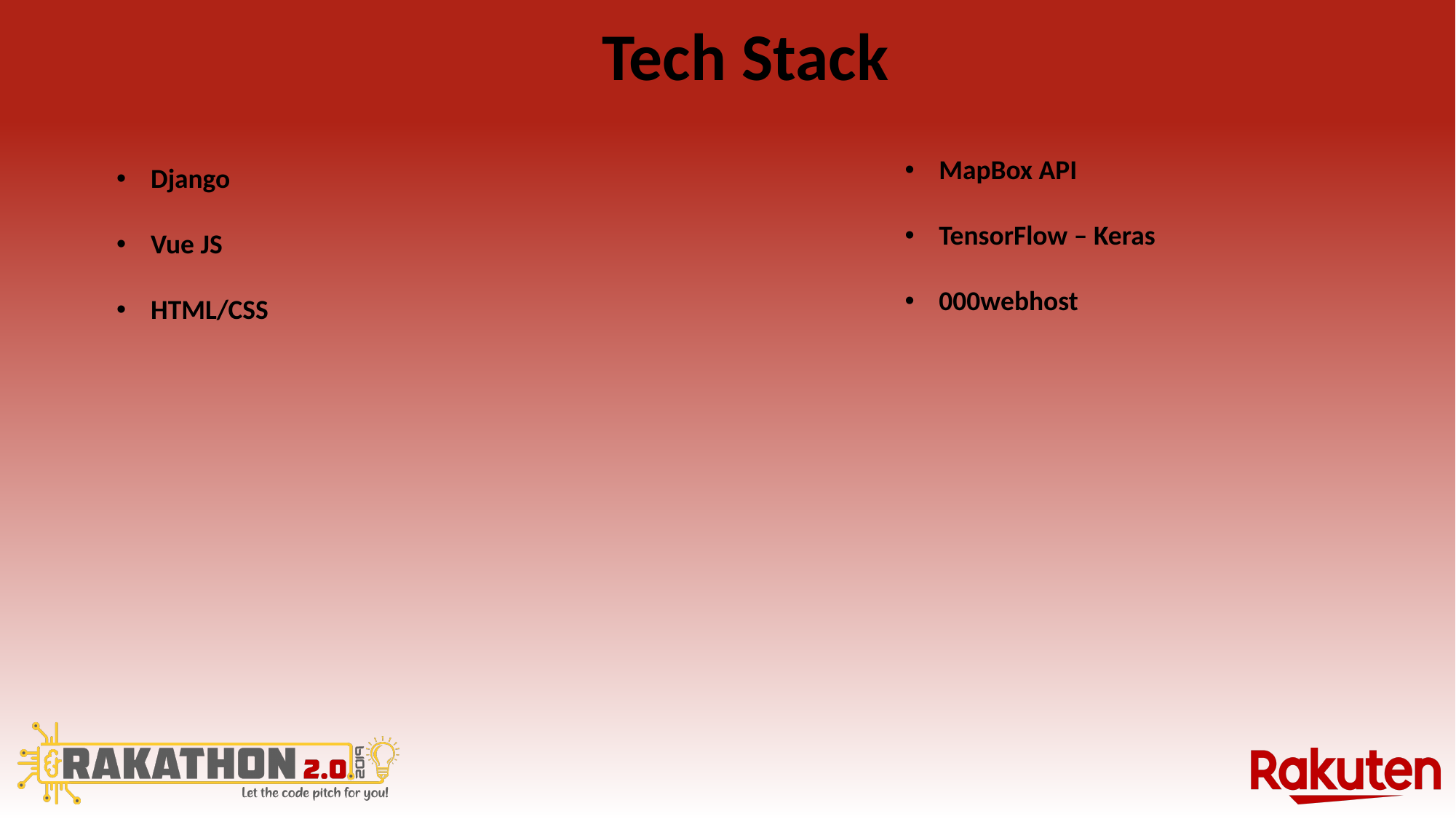

# Tech Stack
MapBox API

TensorFlow – Keras

000webhost
Django

Vue JS

HTML/CSS